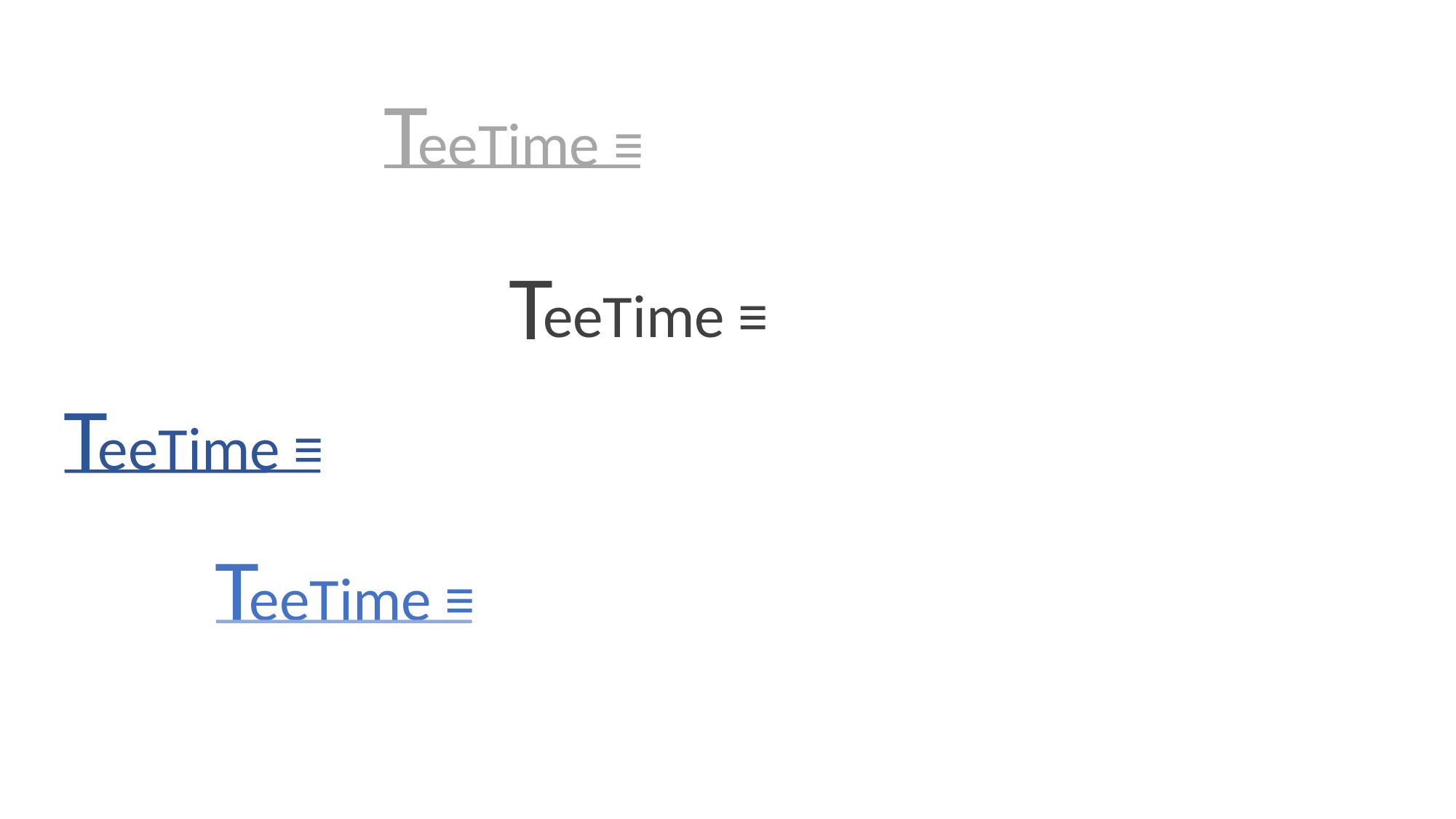

T
eeTime ≡

T
eeTime ≡
T
eeTime ≡

T
eeTime ≡